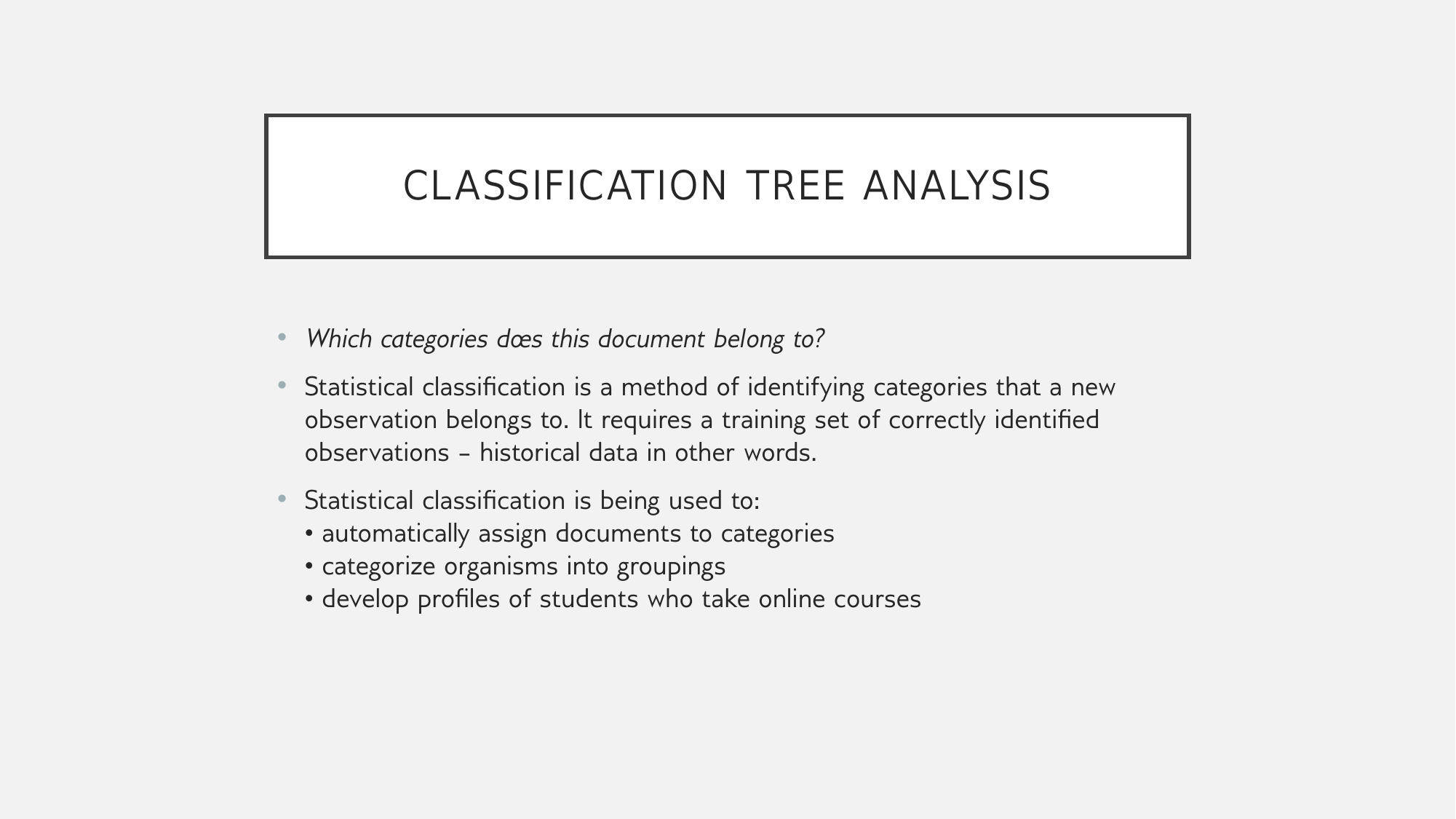

# Classification tree analysis
Which categories does this document belong to?
Statistical classification is a method of identifying categories that a new observation belongs to. It requires a training set of correctly identified observations – historical data in other words.
Statistical classification is being used to:
• automatically assign documents to categories
• categorize organisms into groupings
• develop profiles of students who take online courses